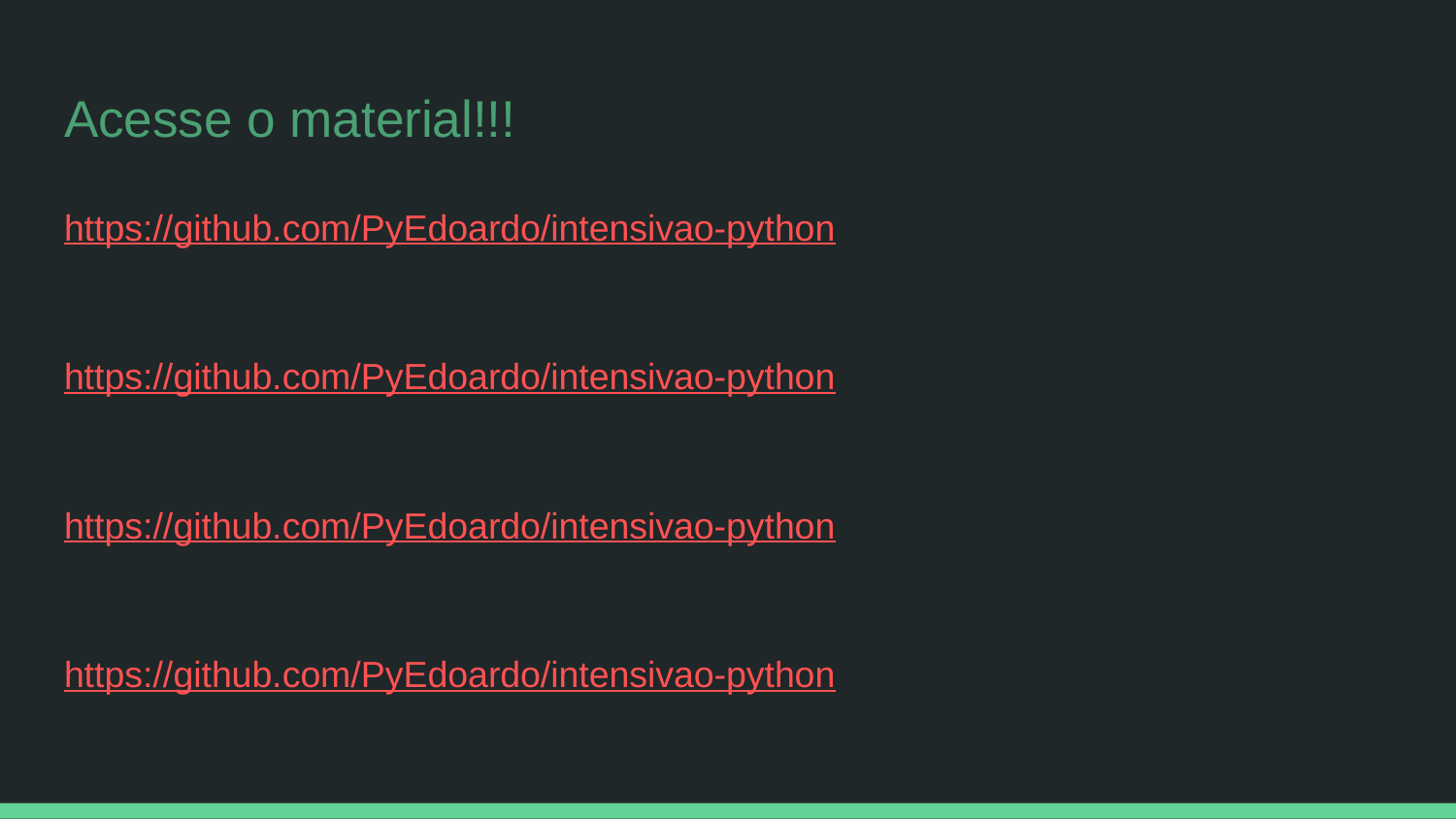

# Acesse o material!!!
https://github.com/PyEdoardo/intensivao-python

https://github.com/PyEdoardo/intensivao-python

https://github.com/PyEdoardo/intensivao-python

https://github.com/PyEdoardo/intensivao-python